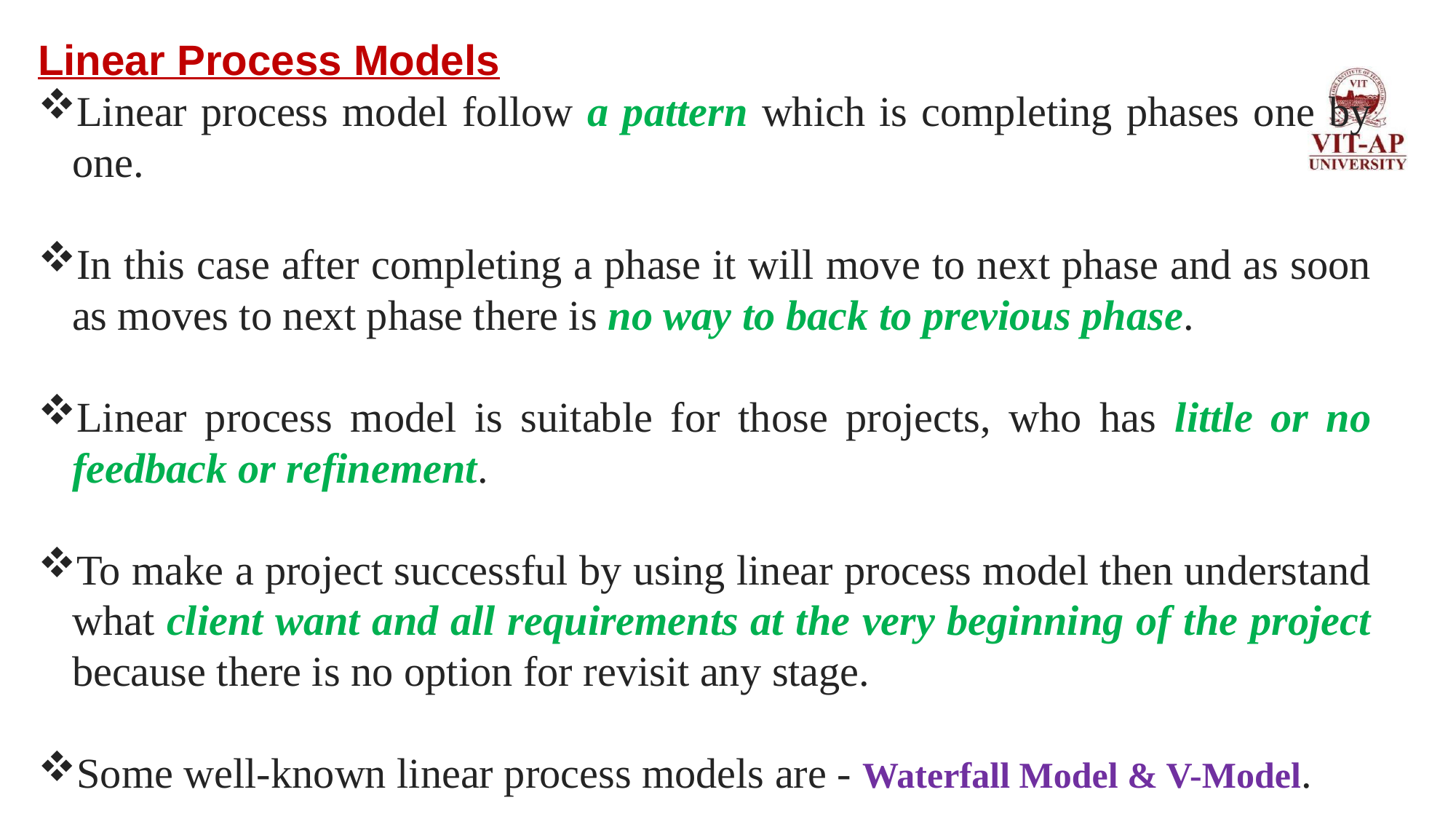

Linear Process Models
Linear process model follow a pattern which is completing phases one by one.

In this case after completing a phase it will move to next phase and as soon as moves to next phase there is no way to back to previous phase.

Linear process model is suitable for those projects, who has little or no feedback or refinement.

To make a project successful by using linear process model then understand what client want and all requirements at the very beginning of the project because there is no option for revisit any stage.

Some well-known linear process models are - Waterfall Model & V-Model.